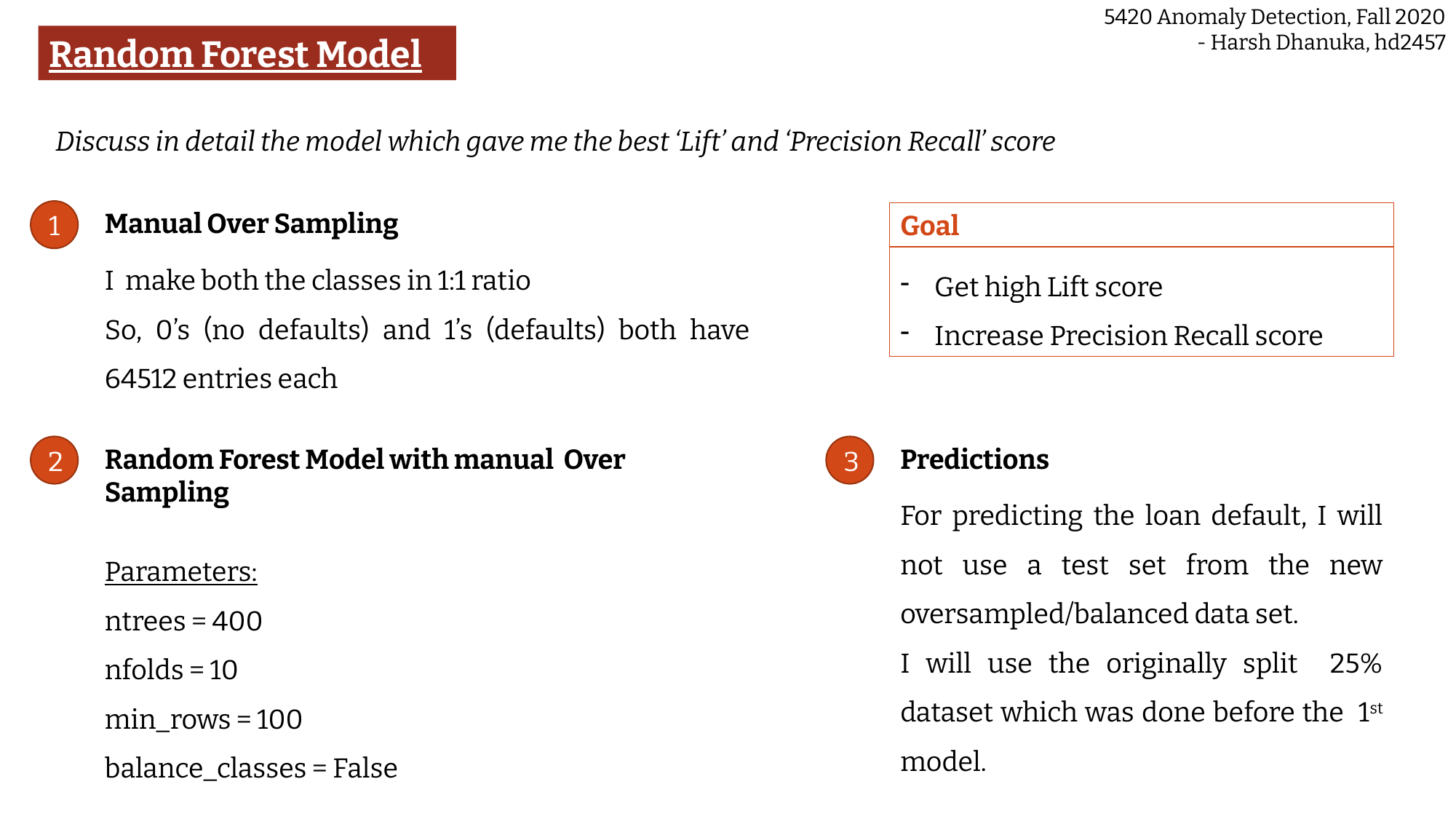

5420 Anomaly Detection, Fall 2020
- Harsh Dhanuka, hd2457
Random Forest Model
Discuss in detail the model which gave me the best ‘Lift’ and ‘Precision Recall’ score
Manual Over Sampling
1
Goal
I  make both the classes in 1:1 ratio
So, 0’s (no defaults) and 1’s (defaults) both have 64512 entries each
Get high Lift score
Increase Precision Recall score
Random Forest Model with manual  Over Sampling
Predictions
2
3
For predicting the loan default, I will not use a test set from the new oversampled/balanced data set.
I will use the originally split  25% dataset which was done before the  1st model.
Parameters:
ntrees = 400
nfolds = 10
min_rows = 100
balance_classes = False